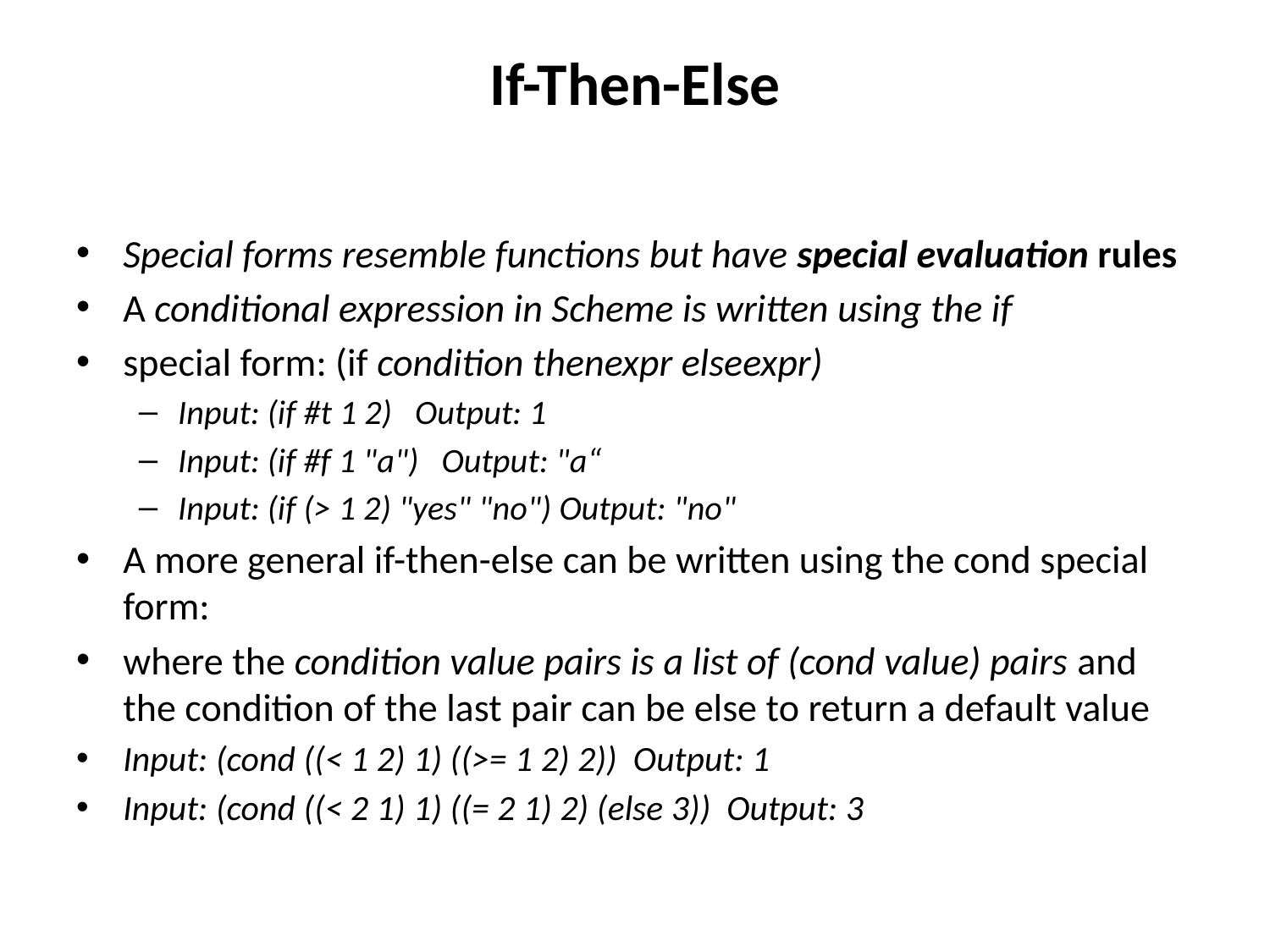

# If-Then-Else
Special forms resemble functions but have special evaluation rules
A conditional expression in Scheme is written using the if
special form: (if condition thenexpr elseexpr)
Input: (if #t 1 2)   Output: 1
Input: (if #f 1 "a")   Output: "a“
Input: (if (> 1 2) "yes" "no") Output: "no"
A more general if-then-else can be written using the cond special form:
where the condition value pairs is a list of (cond value) pairs and the condition of the last pair can be else to return a default value
Input: (cond ((< 1 2) 1) ((>= 1 2) 2))  Output: 1
Input: (cond ((< 2 1) 1) ((= 2 1) 2) (else 3))  Output: 3